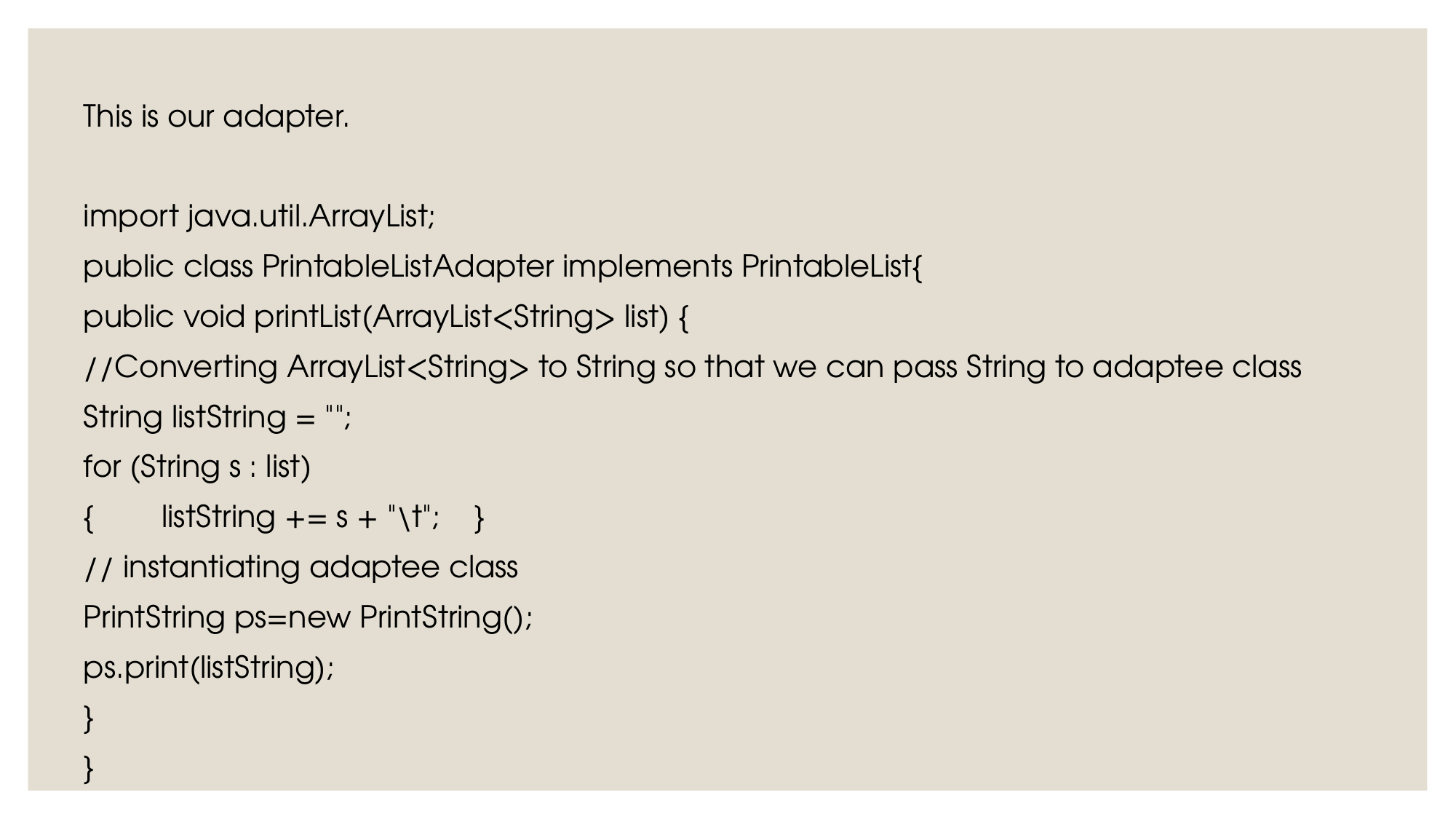

This is our adapter.

import java.util.ArrayList;
public class PrintableListAdapter implements PrintableList{
public void printList(ArrayList<String> list) {
//Converting ArrayList<String> to String so that we can pass String to adaptee class
String listString = "";
for (String s : list)
{        listString += s + "\t";    }
// instantiating adaptee class
PrintString ps=new PrintString();
ps.print(listString);
}
}